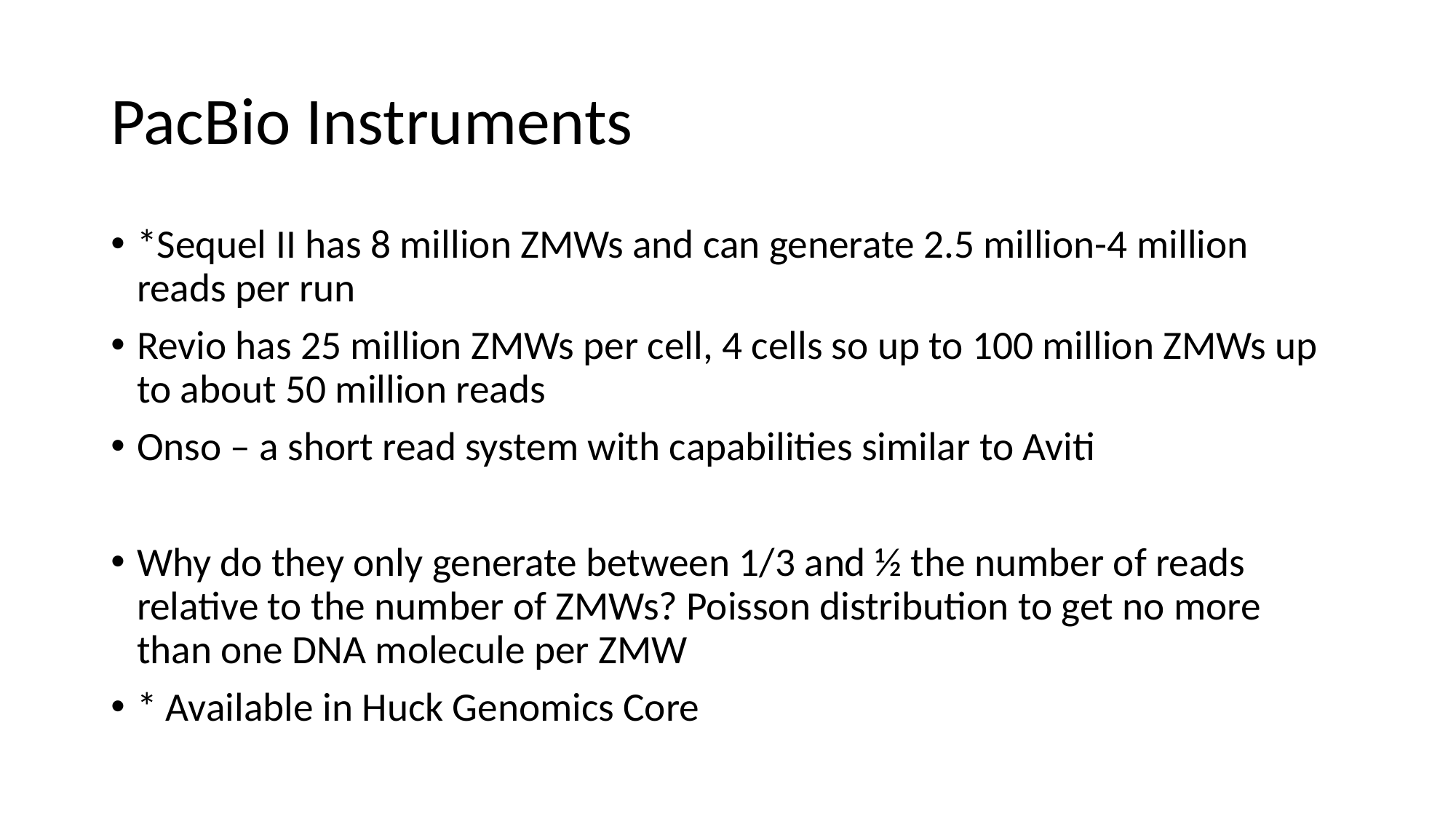

# PacBio Instruments
*Sequel II has 8 million ZMWs and can generate 2.5 million-4 million reads per run
Revio has 25 million ZMWs per cell, 4 cells so up to 100 million ZMWs up to about 50 million reads
Onso – a short read system with capabilities similar to Aviti

Why do they only generate between 1/3 and ½ the number of reads relative to the number of ZMWs? Poisson distribution to get no more than one DNA molecule per ZMW
* Available in Huck Genomics Core